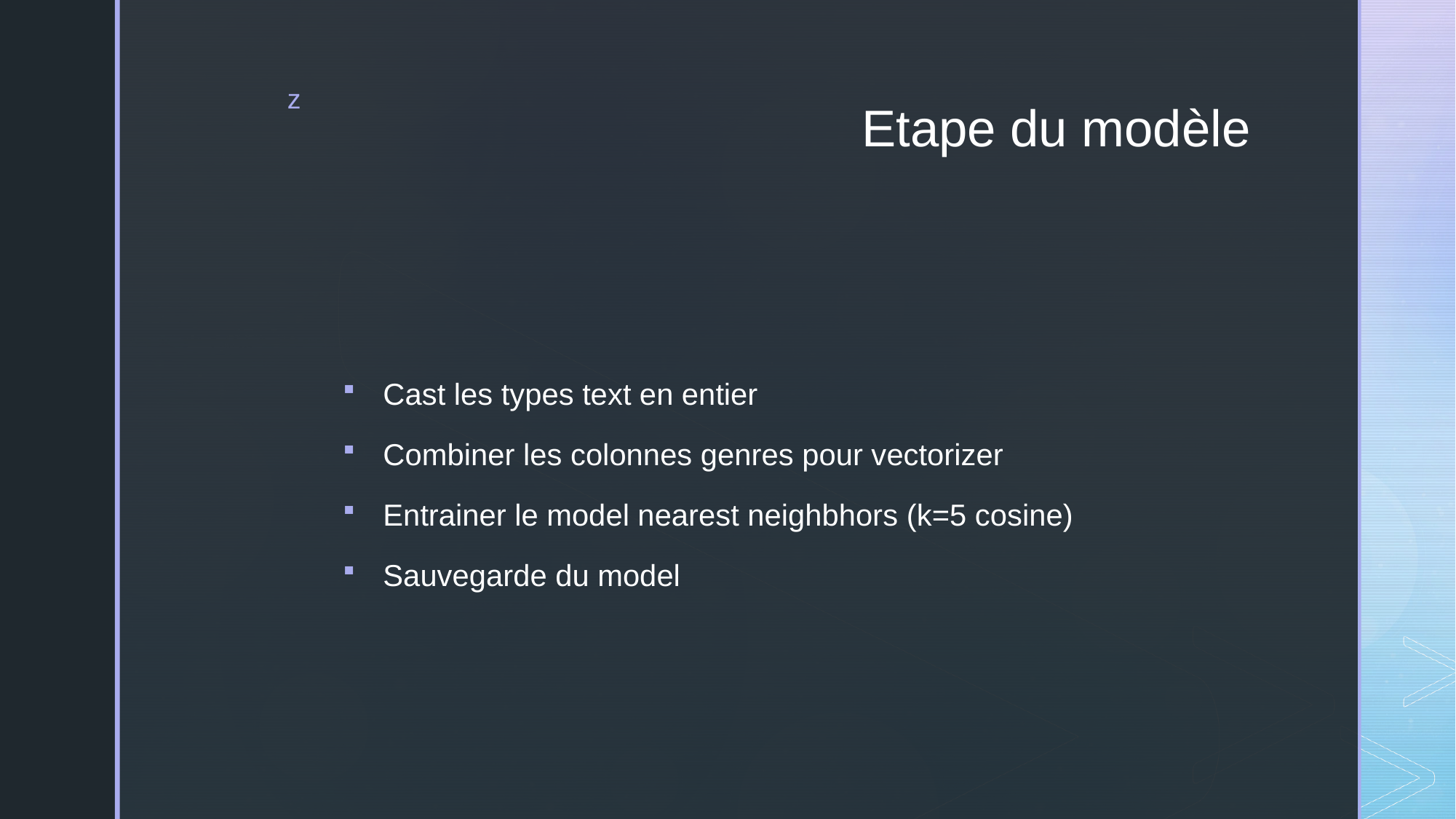

# Etape du modèle

Cast les types text en entier
Combiner les colonnes genres pour vectorizer
Entrainer le model nearest neighbhors (k=5 cosine)
Sauvegarde du model